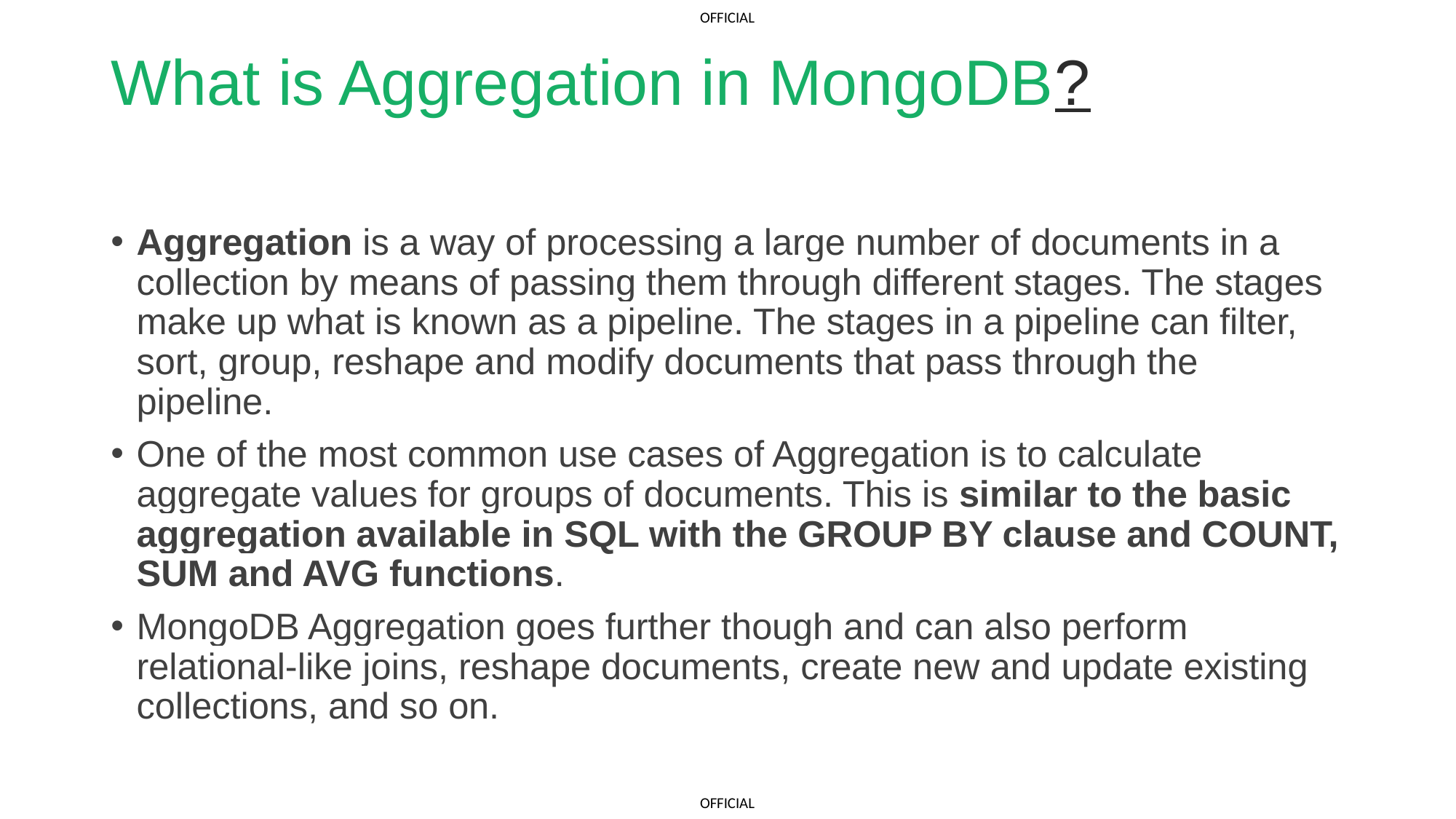

# What is Aggregation in MongoDB?
Aggregation is a way of processing a large number of documents in a collection by means of passing them through different stages. The stages make up what is known as a pipeline. The stages in a pipeline can filter, sort, group, reshape and modify documents that pass through the pipeline.
One of the most common use cases of Aggregation is to calculate aggregate values for groups of documents. This is similar to the basic aggregation available in SQL with the GROUP BY clause and COUNT, SUM and AVG functions.
MongoDB Aggregation goes further though and can also perform relational-like joins, reshape documents, create new and update existing collections, and so on.